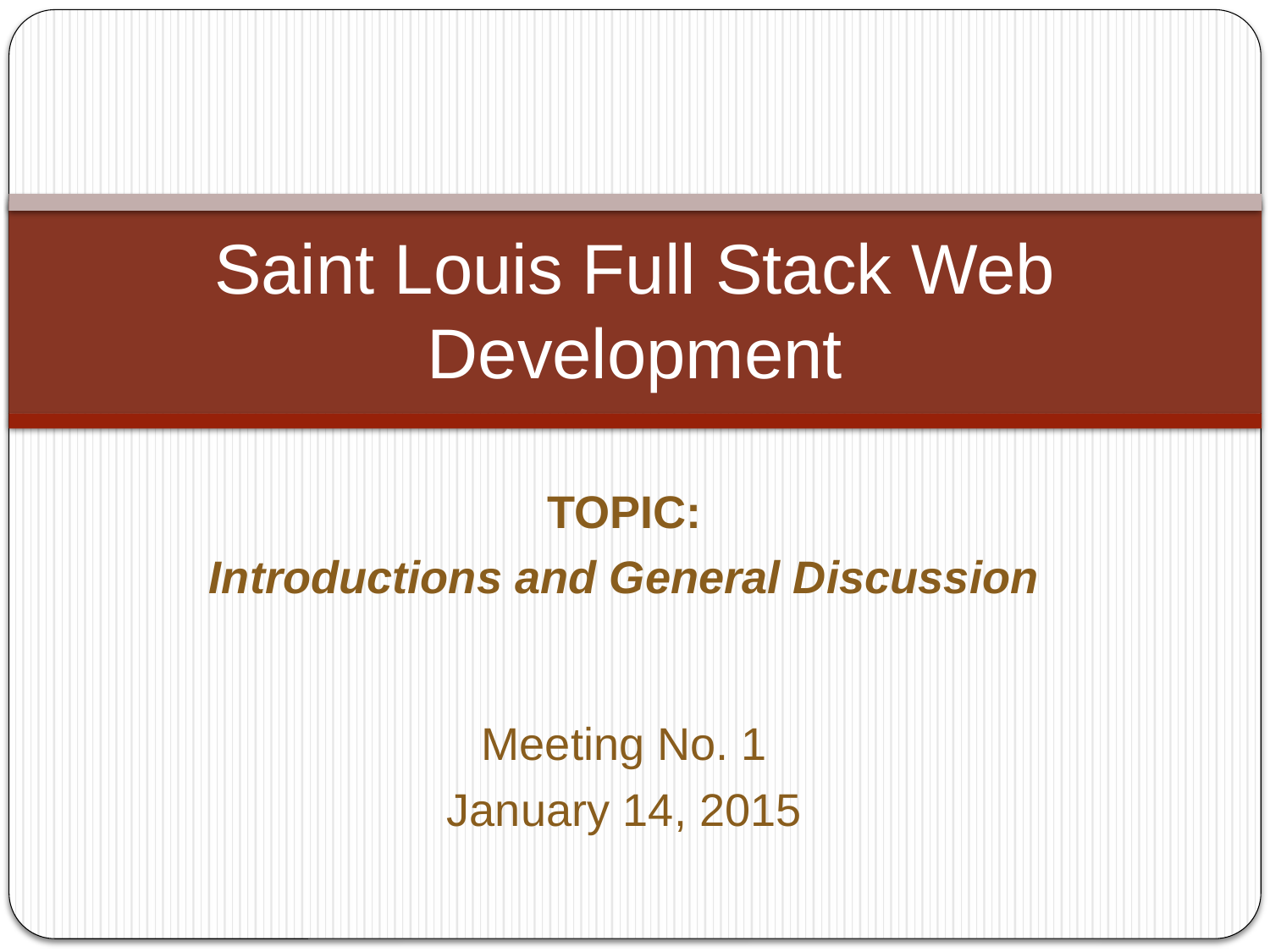

# Saint Louis Full Stack Web Development
TOPIC:
Introductions and General Discussion
Meeting No. 1
January 14, 2015